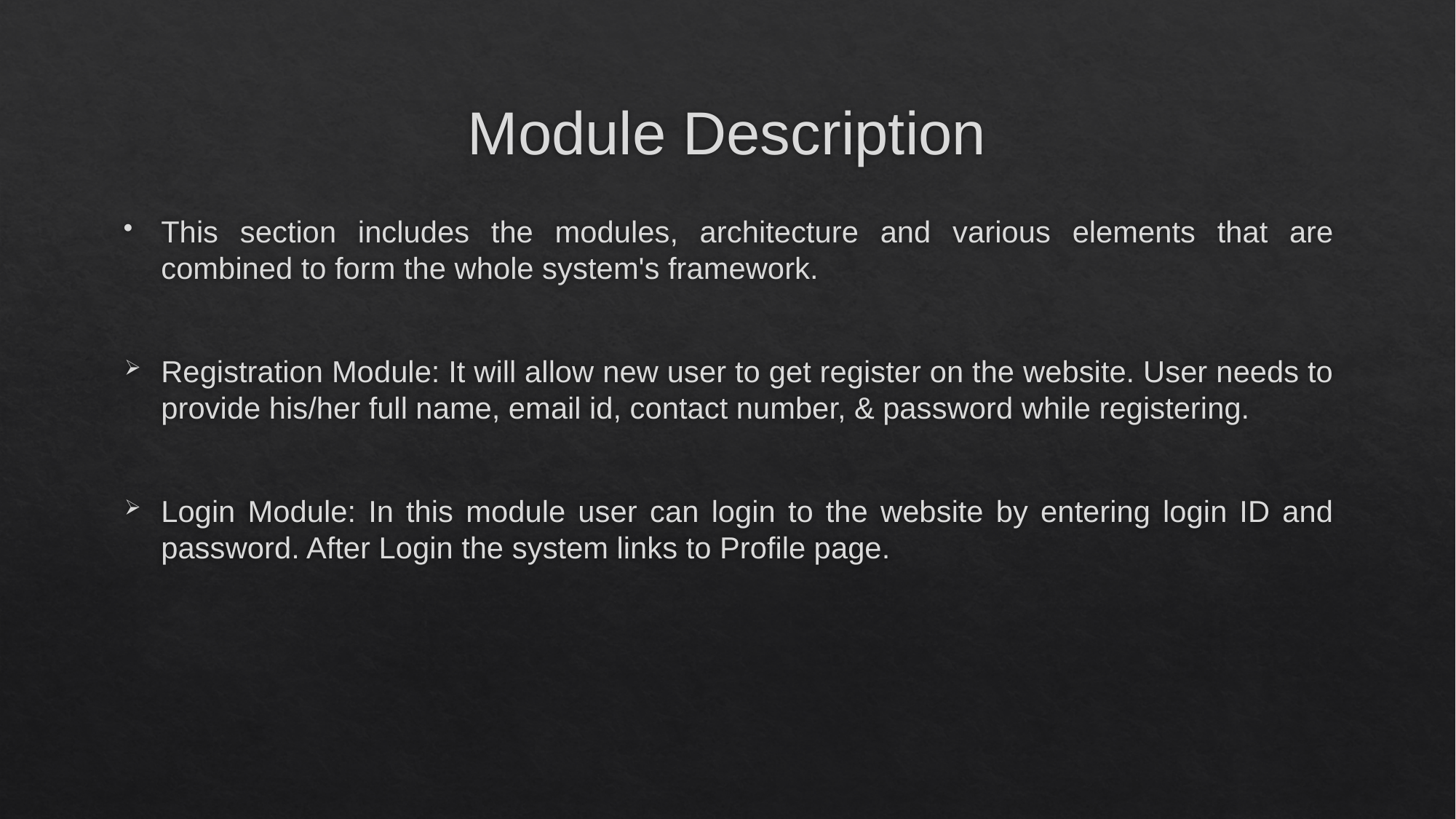

# Module Description
This section includes the modules, architecture and various elements that are combined to form the whole system's framework.

Registration Module: It will allow new user to get register on the website. User needs to provide his/her full name, email id, contact number, & password while registering.

Login Module: In this module user can login to the website by entering login ID and password. After Login the system links to Profile page.